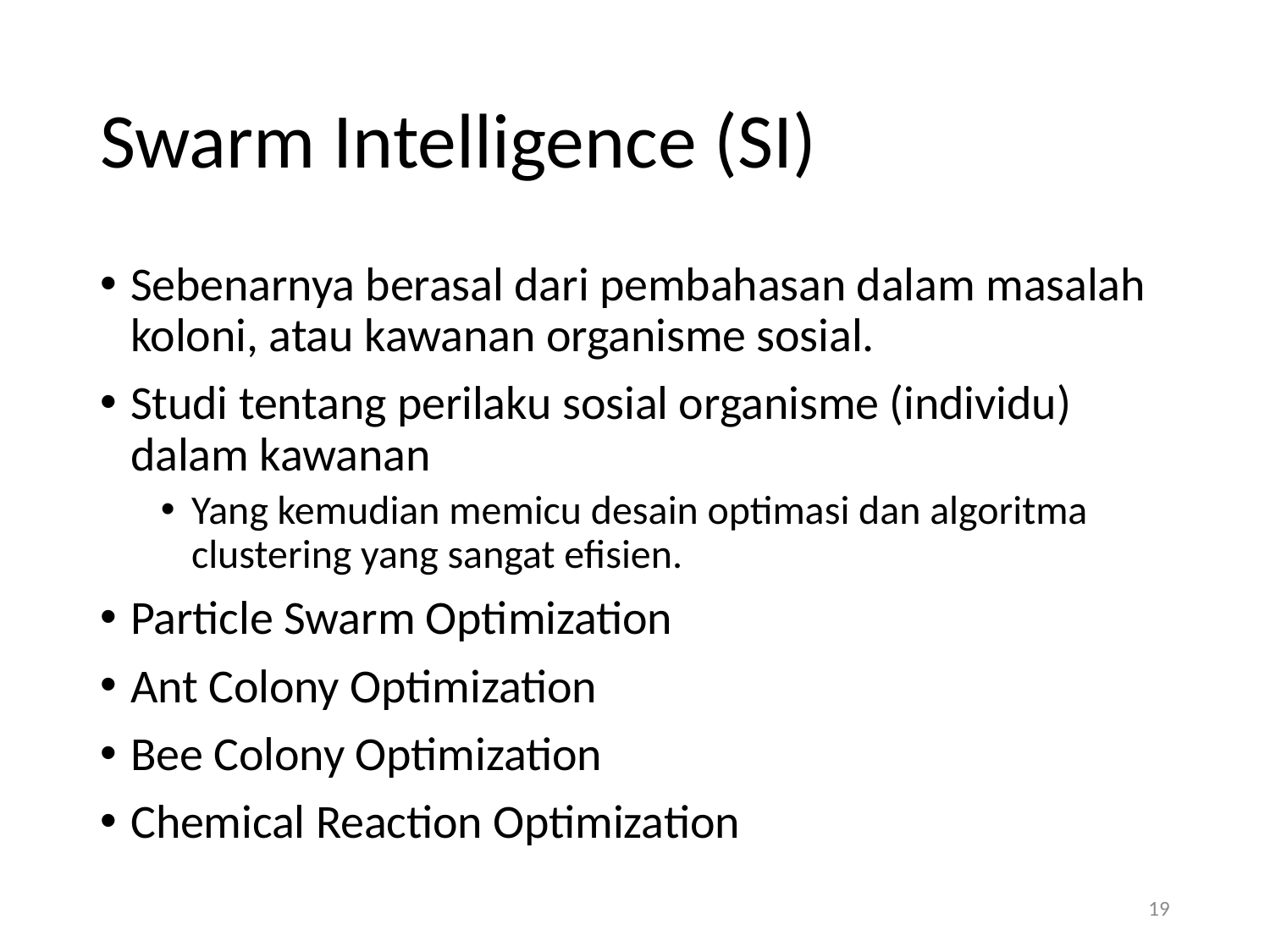

# Swarm Intelligence (SI)
Sebenarnya berasal dari pembahasan dalam masalah koloni, atau kawanan organisme sosial.
Studi tentang perilaku sosial organisme (individu) dalam kawanan
Yang kemudian memicu desain optimasi dan algoritma clustering yang sangat efisien.
Particle Swarm Optimization
Ant Colony Optimization
Bee Colony Optimization
Chemical Reaction Optimization
19